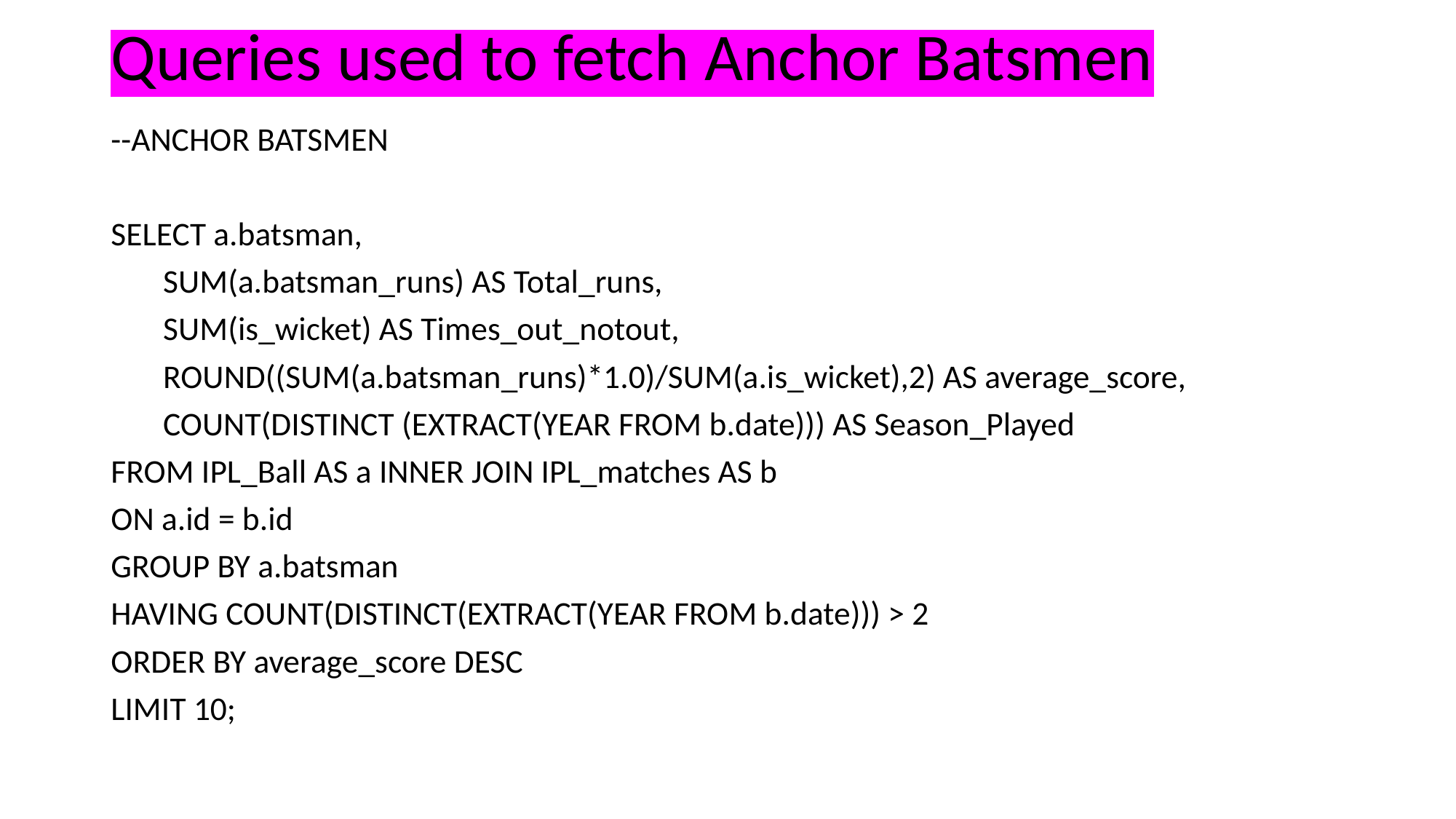

# Queries used to fetch Anchor Batsmen
--ANCHOR BATSMEN

SELECT a.batsman,
       SUM(a.batsman_runs) AS Total_runs,
       SUM(is_wicket) AS Times_out_notout,
       ROUND((SUM(a.batsman_runs)*1.0)/SUM(a.is_wicket),2) AS average_score,
       COUNT(DISTINCT (EXTRACT(YEAR FROM b.date))) AS Season_Played
FROM IPL_Ball AS a INNER JOIN IPL_matches AS b
ON a.id = b.id
GROUP BY a.batsman
HAVING COUNT(DISTINCT(EXTRACT(YEAR FROM b.date))) > 2
ORDER BY average_score DESC
LIMIT 10;